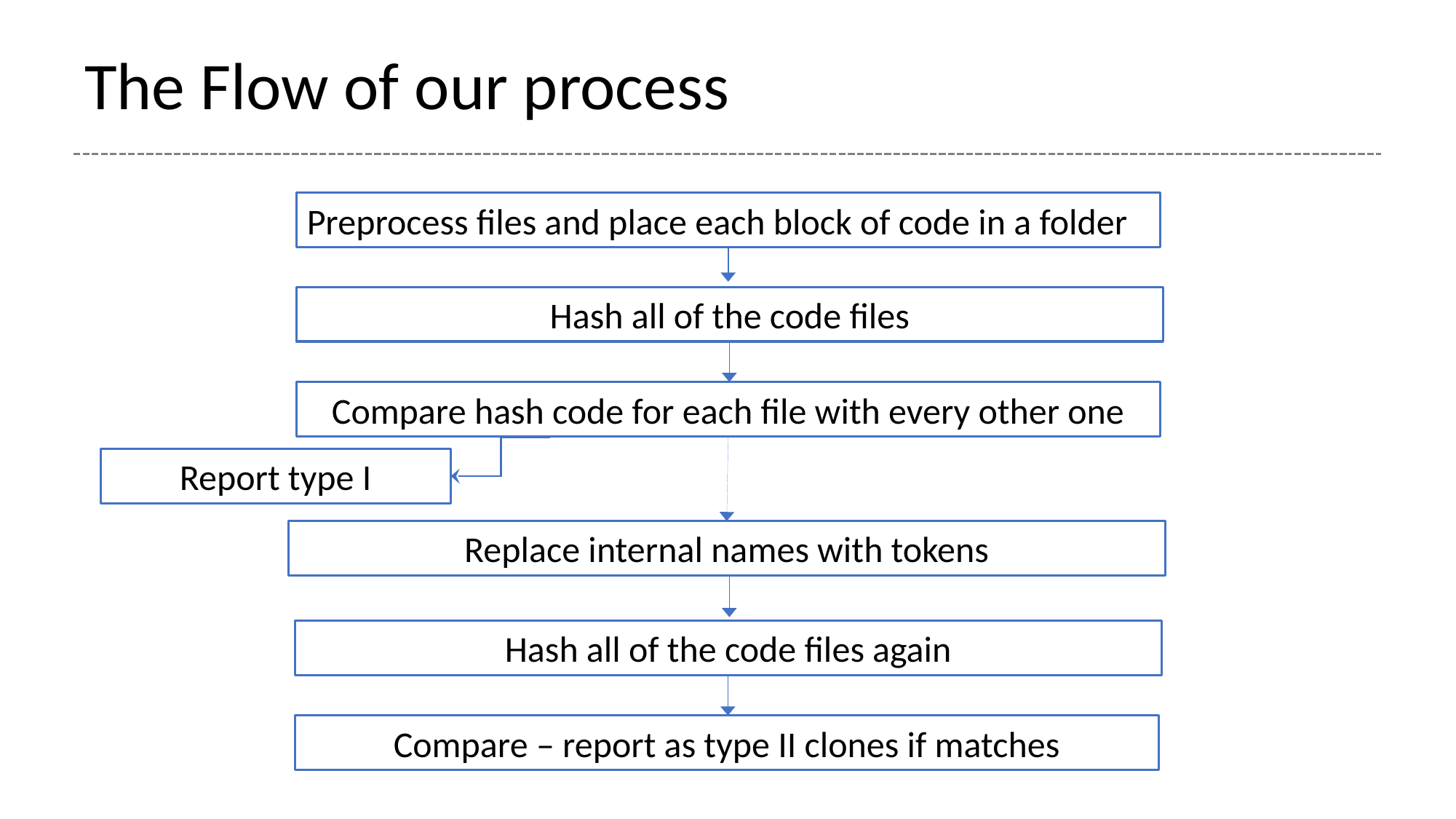

# The Flow of our process
Preprocess files and place each block of code in a folder
Hash all of the code files
Compare hash code for each file with every other one
Report type I
Replace internal names with tokens
Hash all of the code files again
Compare – report as type II clones if matches